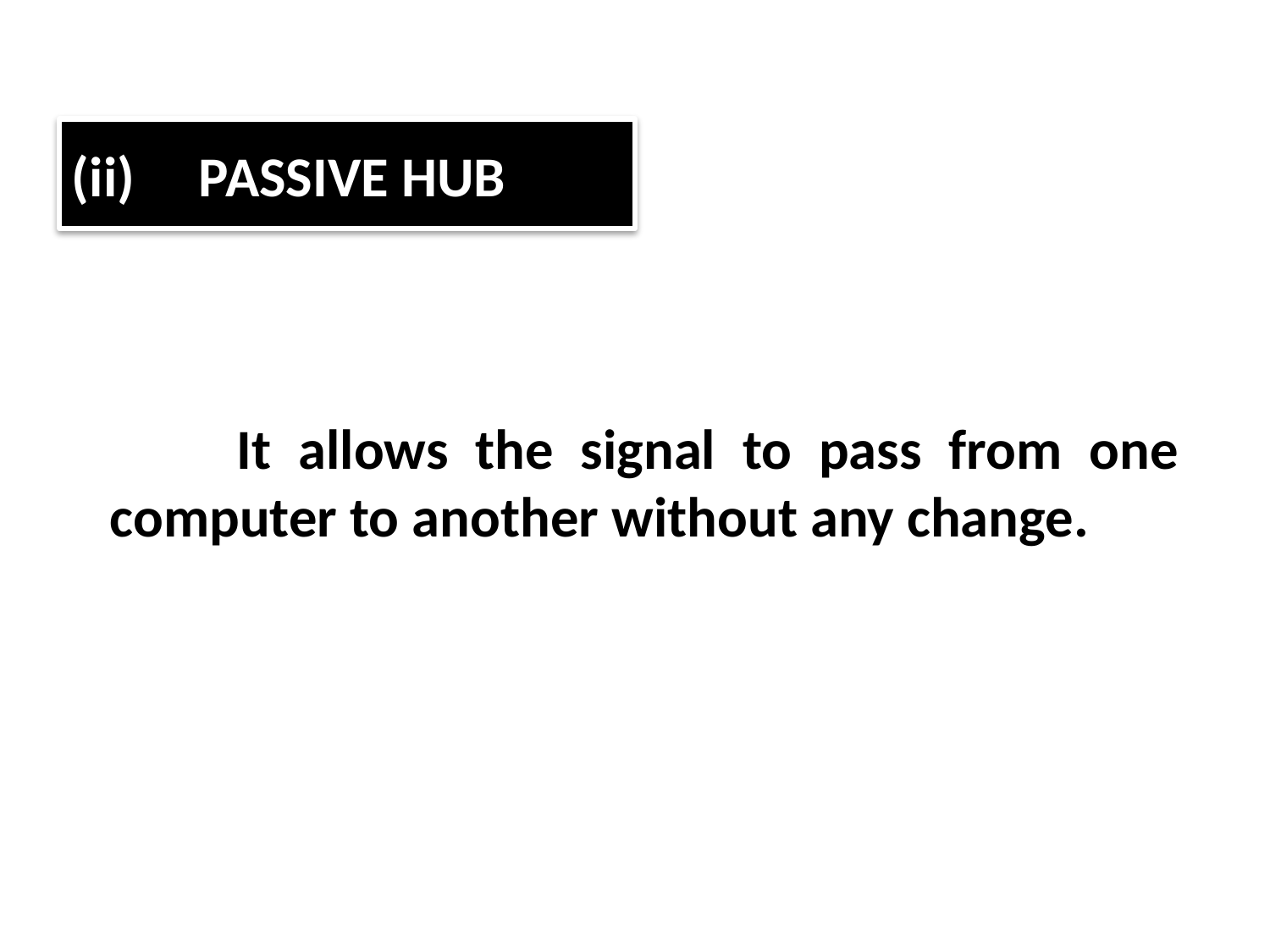

(ii)	PASSIVE HUB
# It allows the signal to pass from one computer to another without any change.